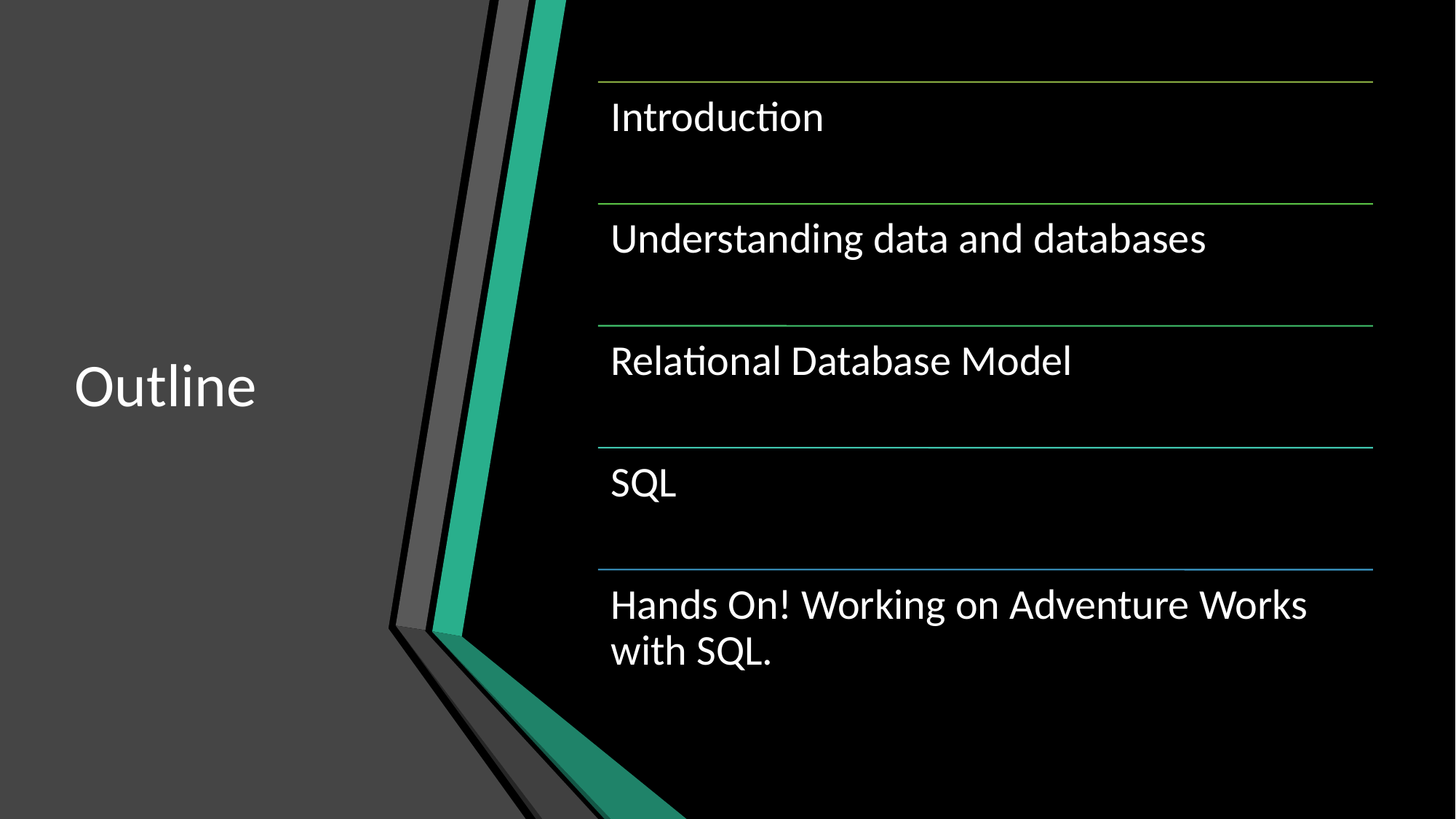

# Outline
Introduction
Understanding data and databases
Relational Database Model
SQL
Hands On! Working on Adventure Works with SQL.